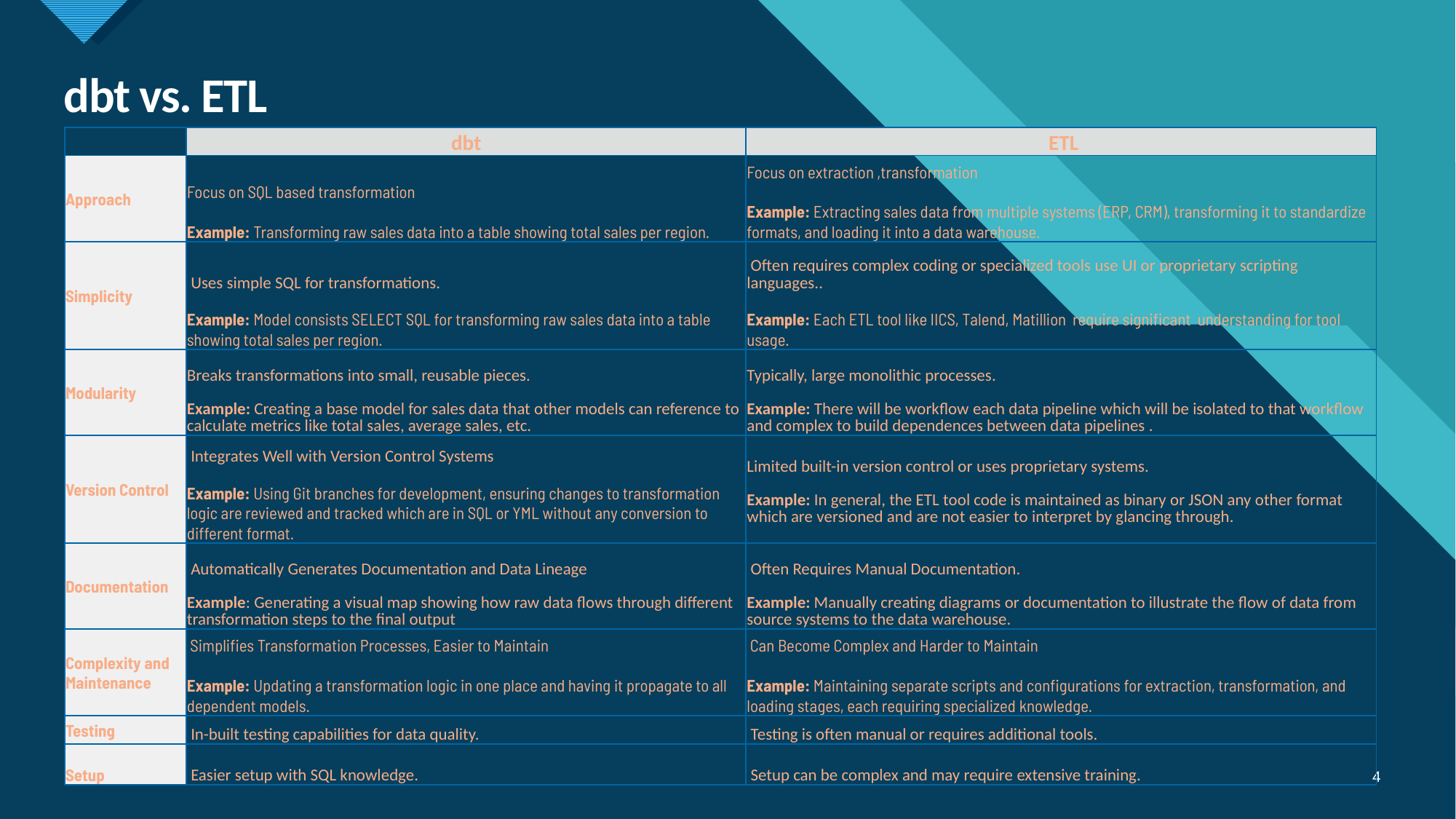

# dbt vs. ETL
|  | dbt | ETL |
| --- | --- | --- |
| Approach | Focus on SQL based transformation Example: Transforming raw sales data into a table showing total sales per region. | Focus on extraction ,transformation Example: Extracting sales data from multiple systems (ERP, CRM), transforming it to standardize formats, and loading it into a data warehouse. |
| Simplicity | Uses simple SQL for transformations. Example: Model consists SELECT SQL for transforming raw sales data into a table showing total sales per region. | Often requires complex coding or specialized tools use UI or proprietary scripting languages.. Example: Each ETL tool like IICS, Talend, Matillion require significant understanding for tool usage. |
| Modularity | Breaks transformations into small, reusable pieces. Example: Creating a base model for sales data that other models can reference to calculate metrics like total sales, average sales, etc. | Typically, large monolithic processes. Example: There will be workflow each data pipeline which will be isolated to that workflow and complex to build dependences between data pipelines . |
| Version Control | Integrates Well with Version Control Systems Example: Using Git branches for development, ensuring changes to transformation logic are reviewed and tracked which are in SQL or YML without any conversion to different format. | Limited built-in version control or uses proprietary systems. Example: In general, the ETL tool code is maintained as binary or JSON any other format which are versioned and are not easier to interpret by glancing through. |
| Documentation | Automatically Generates Documentation and Data Lineage Example: Generating a visual map showing how raw data flows through different transformation steps to the final output | Often Requires Manual Documentation. Example: Manually creating diagrams or documentation to illustrate the flow of data from source systems to the data warehouse. |
| Complexity and Maintenance | Simplifies Transformation Processes, Easier to Maintain Example: Updating a transformation logic in one place and having it propagate to all dependent models. | Can Become Complex and Harder to Maintain Example: Maintaining separate scripts and configurations for extraction, transformation, and loading stages, each requiring specialized knowledge. |
| Testing | In-built testing capabilities for data quality. | Testing is often manual or requires additional tools. |
| Setup | Easier setup with SQL knowledge. | Setup can be complex and may require extensive training. |
4